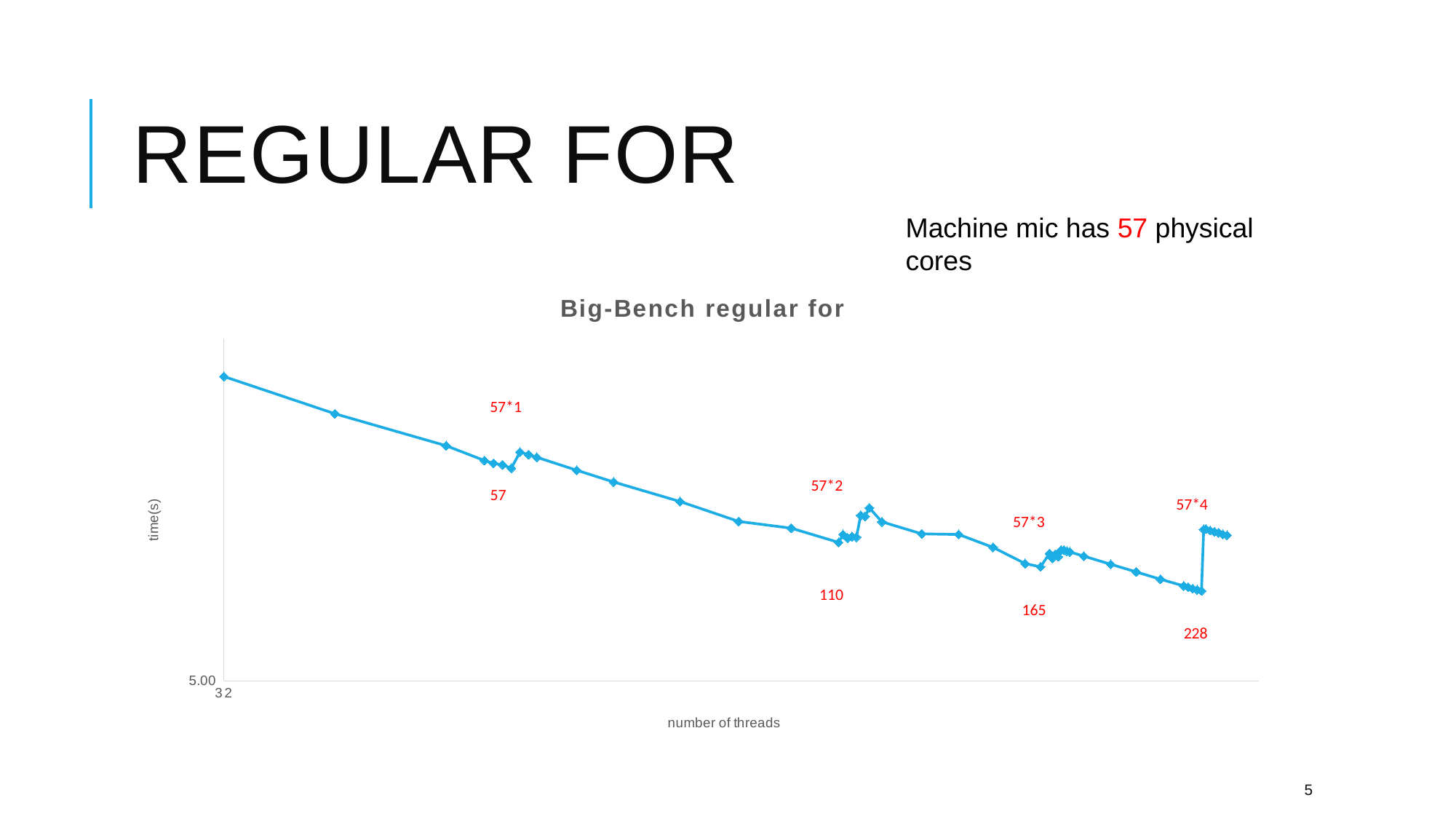

# regular for
Machine mic has 57 physical cores

### Chart: Big-Bench regular for

| Category |  |
|---|---|
57
57*4
110
165
228
5